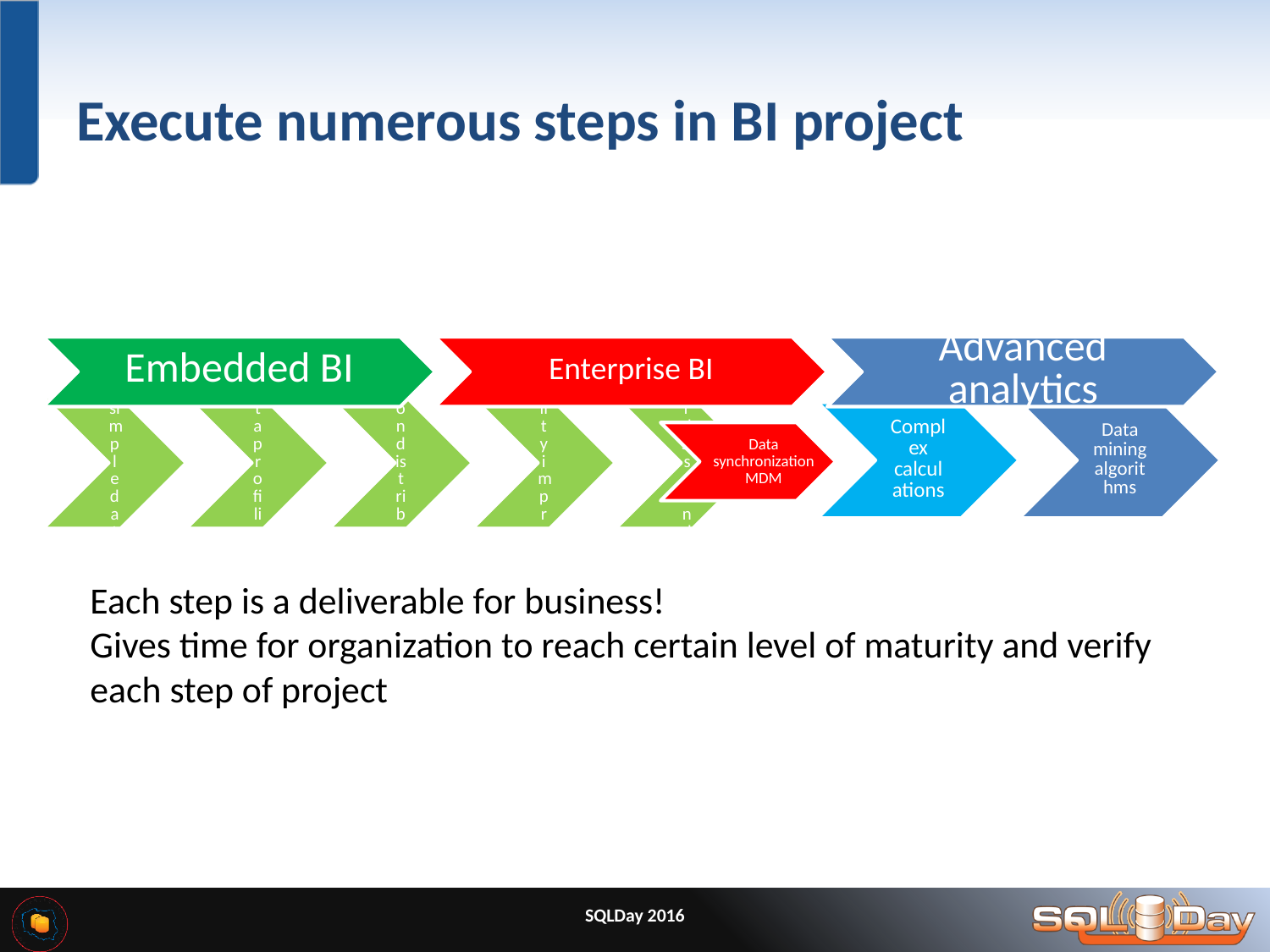

# Execute numerous steps in BI project
Embedded BI
Advanced analytics
Enterprise BI
Wide and simple data models
KPI’s, dashboards, standard reports
Information distribution
plan
Data quality improvement
Data mining
algorithms
Complex calculations

Data synchronizationMDM
Each step is a deliverable for business!
Gives time for organization to reach certain level of maturity and verify each step of project